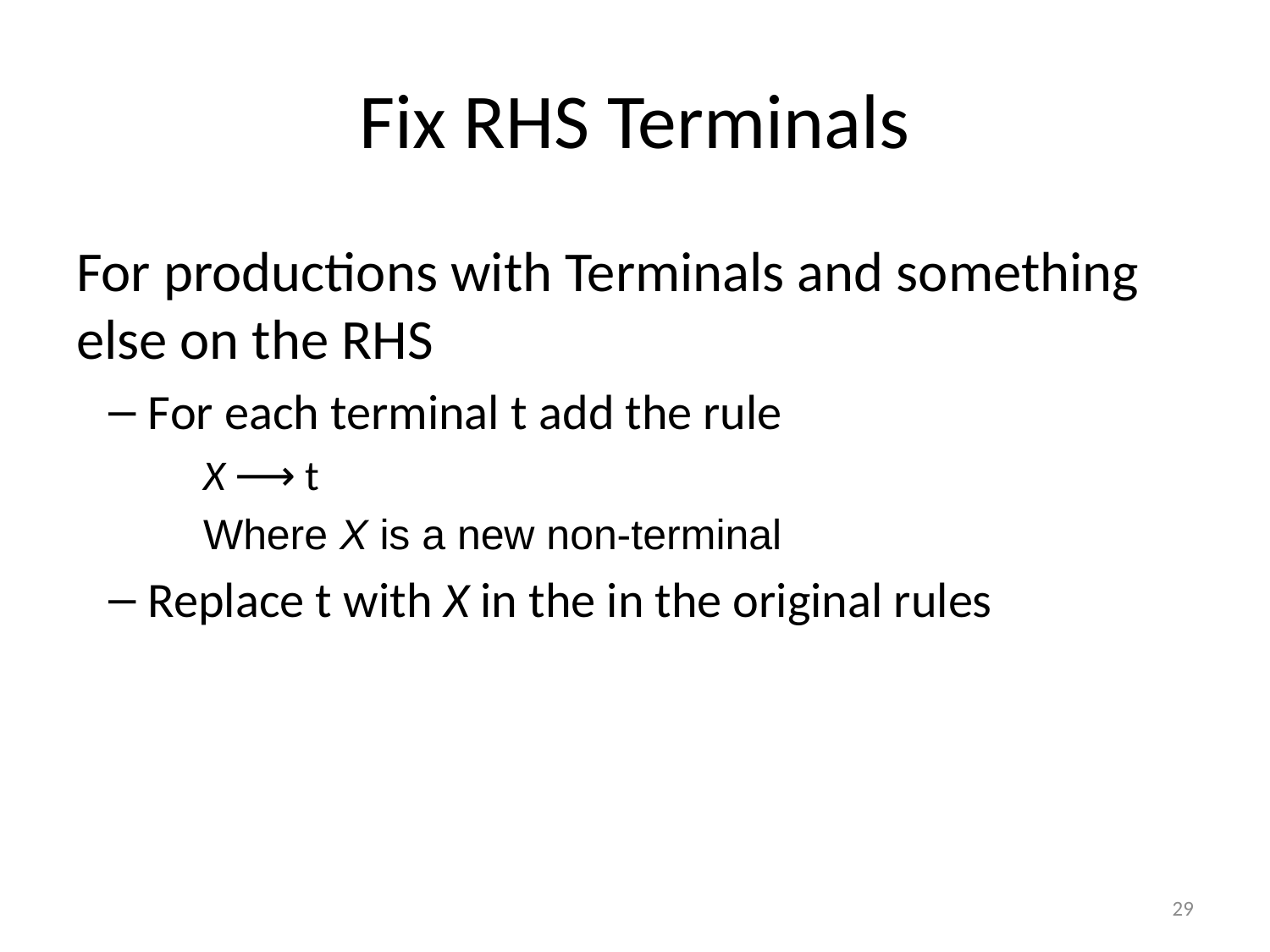

# Fix RHS Terminals
For productions with Terminals and something else on the RHS
For each terminal t add the rule
X ⟶ t
Where X is a new non-terminal
Replace t with X in the in the original rules
29